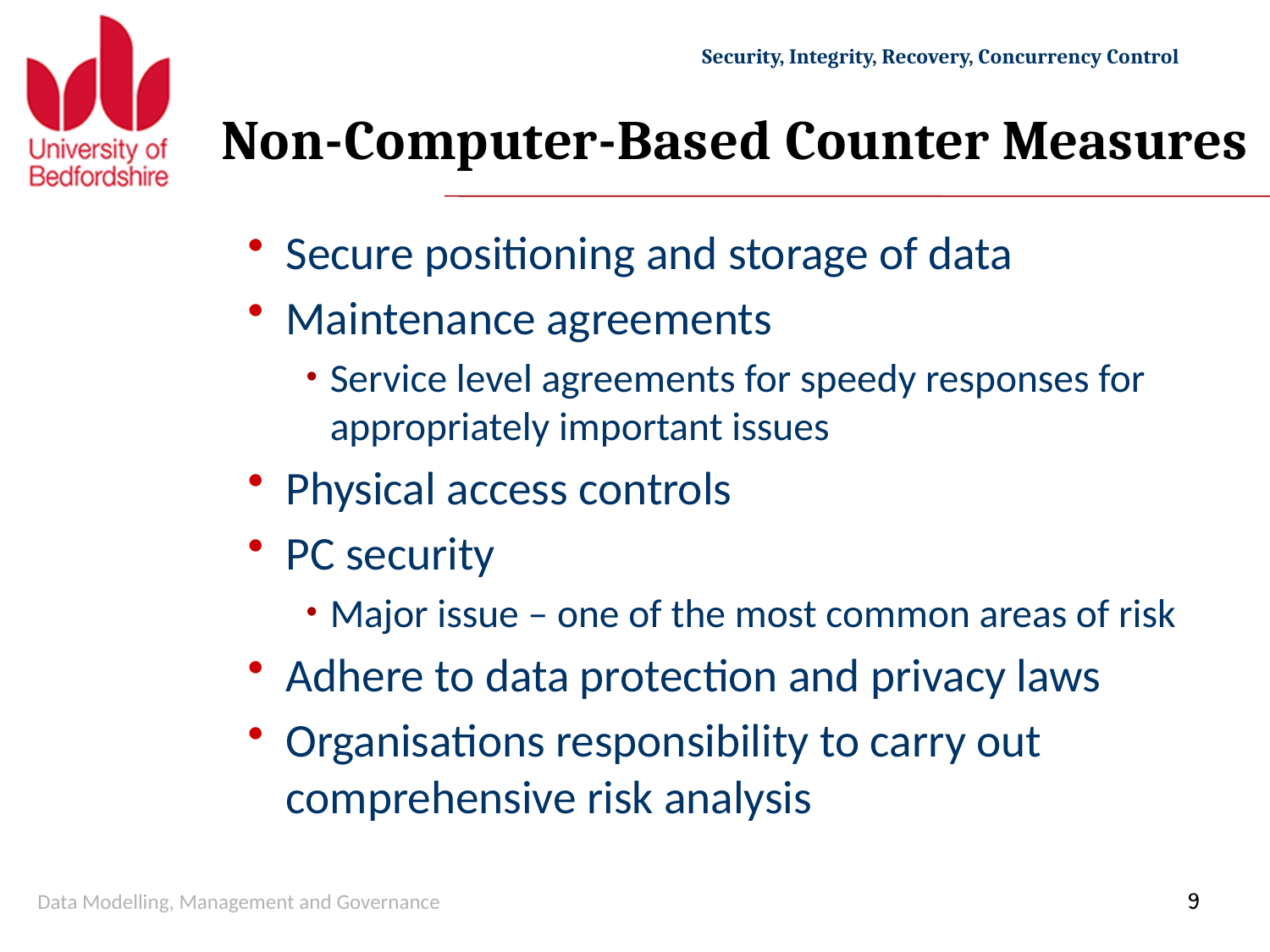

# Non-Computer-Based Counter Measures
Secure positioning and storage of data
Maintenance agreements
Service level agreements for speedy responses for appropriately important issues
Physical access controls
PC security
Major issue – one of the most common areas of risk
Adhere to data protection and privacy laws
Organisations responsibility to carry out comprehensive risk analysis
Data Modelling, Management and Governance